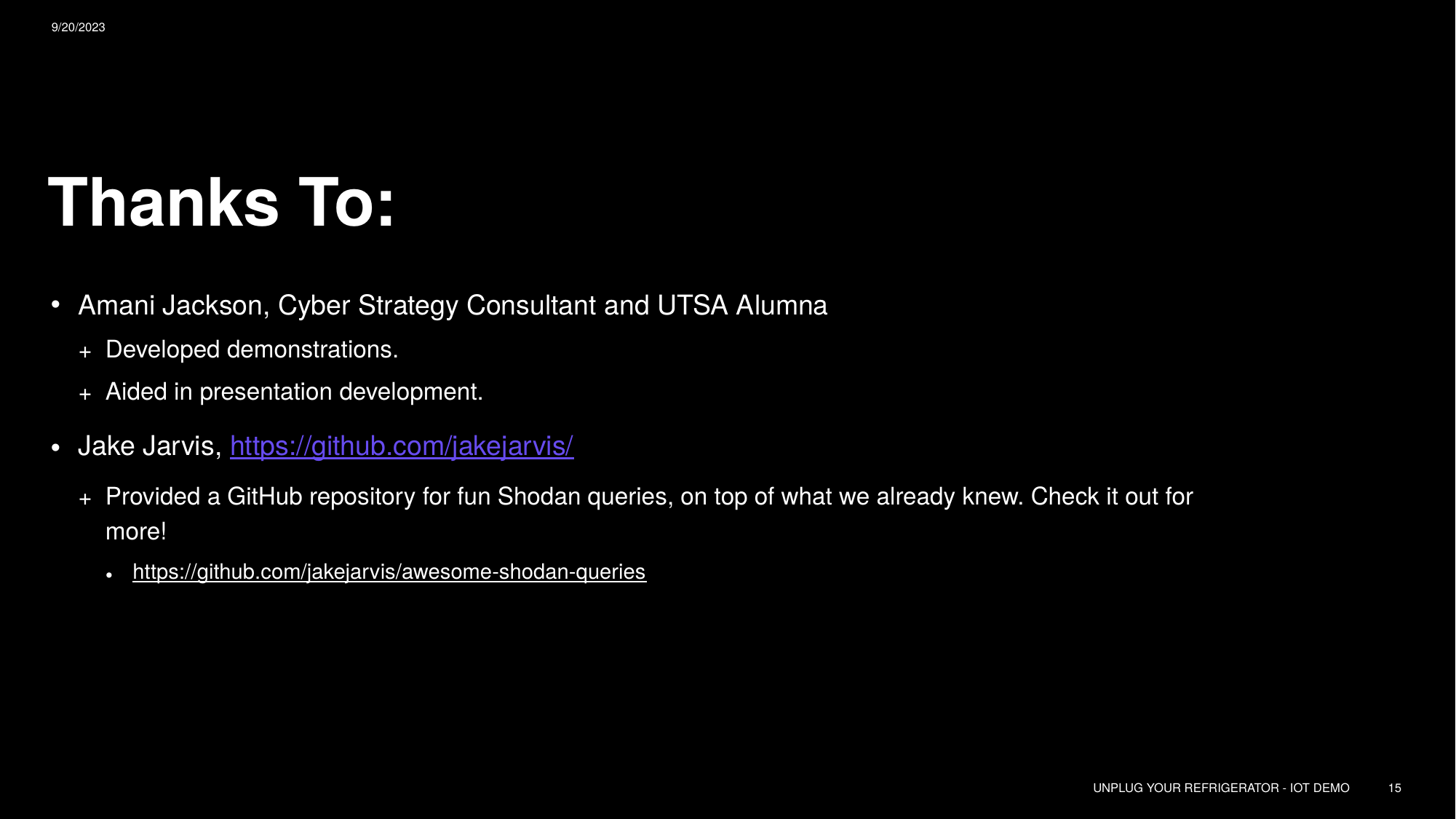

9/20/2023
# Thanks To:
Amani Jackson, Cyber Strategy Consultant and UTSA Alumna
Developed demonstrations.
Aided in presentation development.
Jake Jarvis, https://github.com/jakejarvis/
Provided a GitHub repository for fun Shodan queries, on top of what we already knew. Check it out for more!
https://github.com/jakejarvis/awesome-shodan-queries

Unplug Your Refrigerator - IoT Demo
15